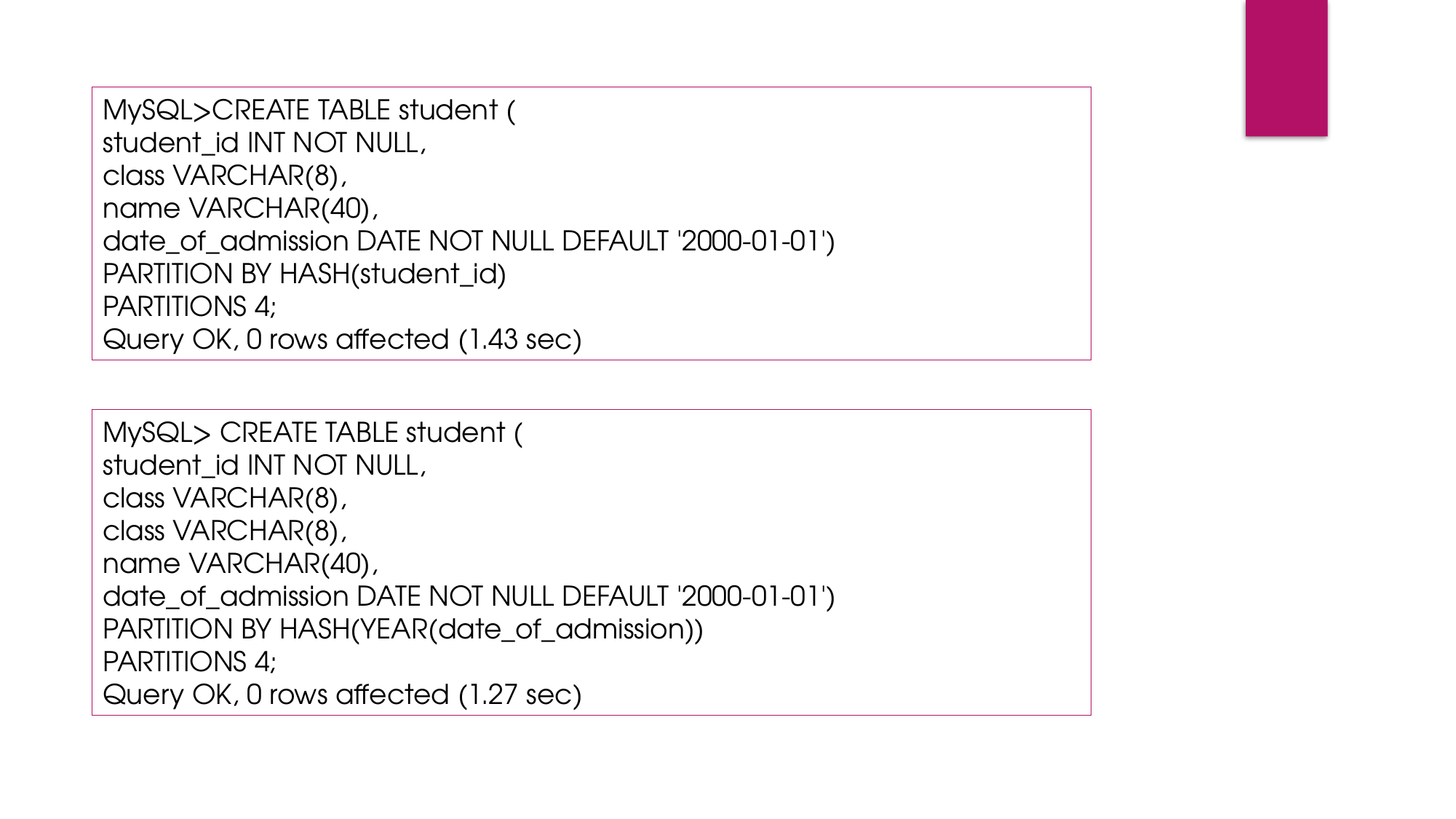

MySQL>CREATE TABLE student (
student_id INT NOT NULL,
class VARCHAR(8),
name VARCHAR(40),
date_of_admission DATE NOT NULL DEFAULT '2000-01-01')
PARTITION BY HASH(student_id)
PARTITIONS 4;
Query OK, 0 rows affected (1.43 sec)
MySQL> CREATE TABLE student (
student_id INT NOT NULL,
class VARCHAR(8),
class VARCHAR(8),
name VARCHAR(40),
date_of_admission DATE NOT NULL DEFAULT '2000-01-01')
PARTITION BY HASH(YEAR(date_of_admission))
PARTITIONS 4;
Query OK, 0 rows affected (1.27 sec)